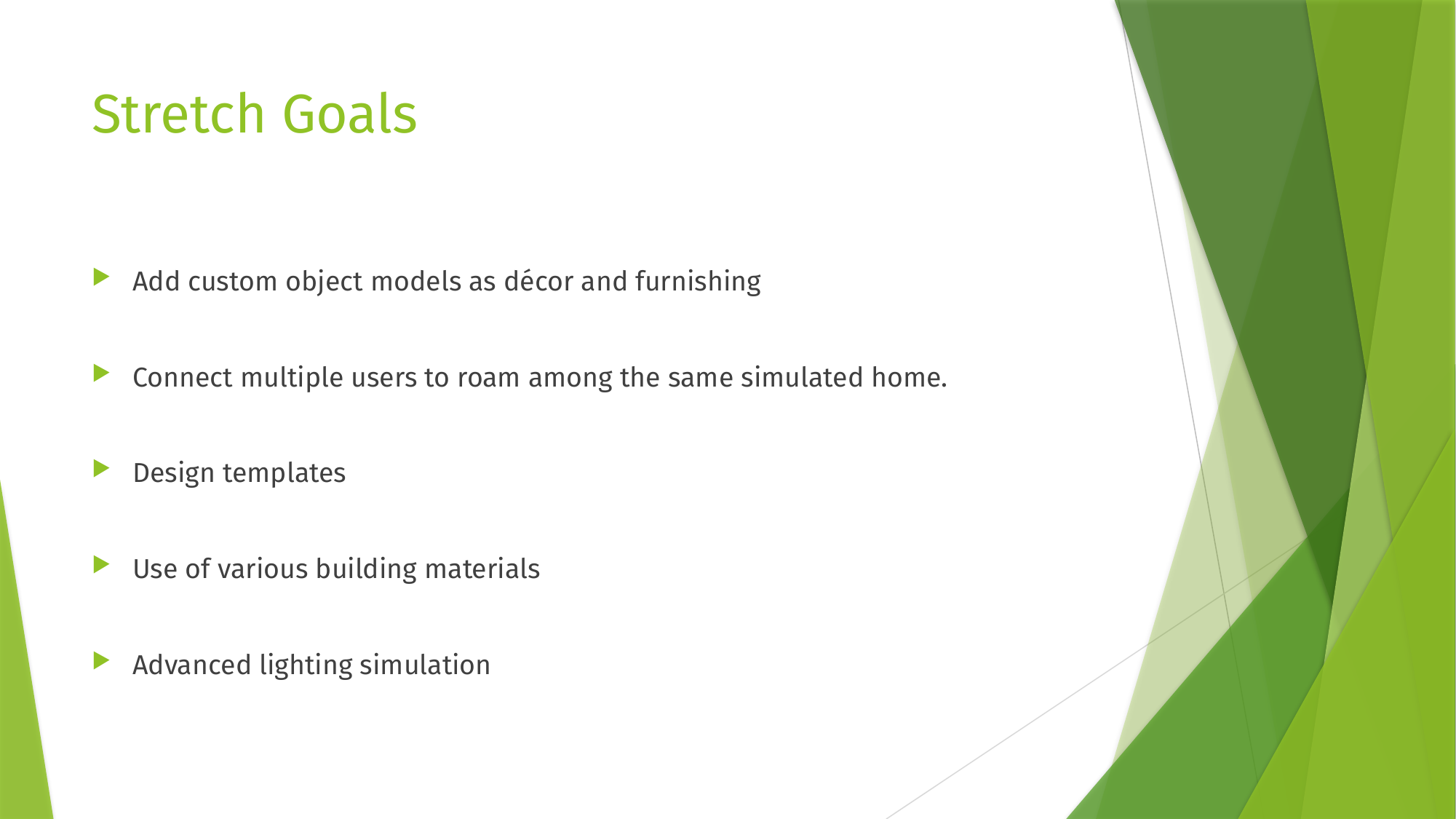

# Stretch Goals
Add custom object models as décor and furnishing

Connect multiple users to roam among the same simulated home.

Design templates

Use of various building materials

Advanced lighting simulation